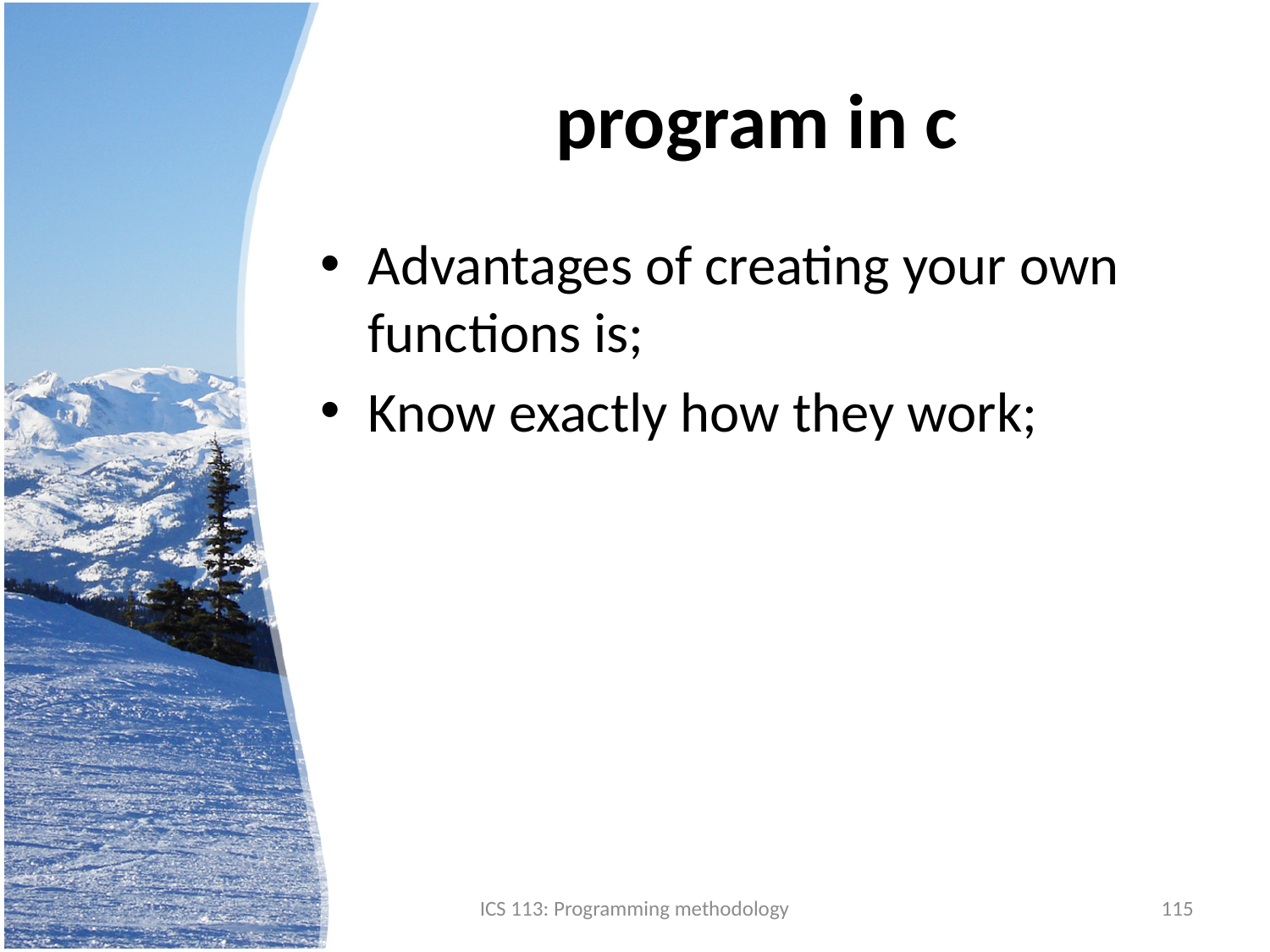

# program in c
Advantages of creating your own functions is;
Know exactly how they work;

ICS 113: Programming methodology
115